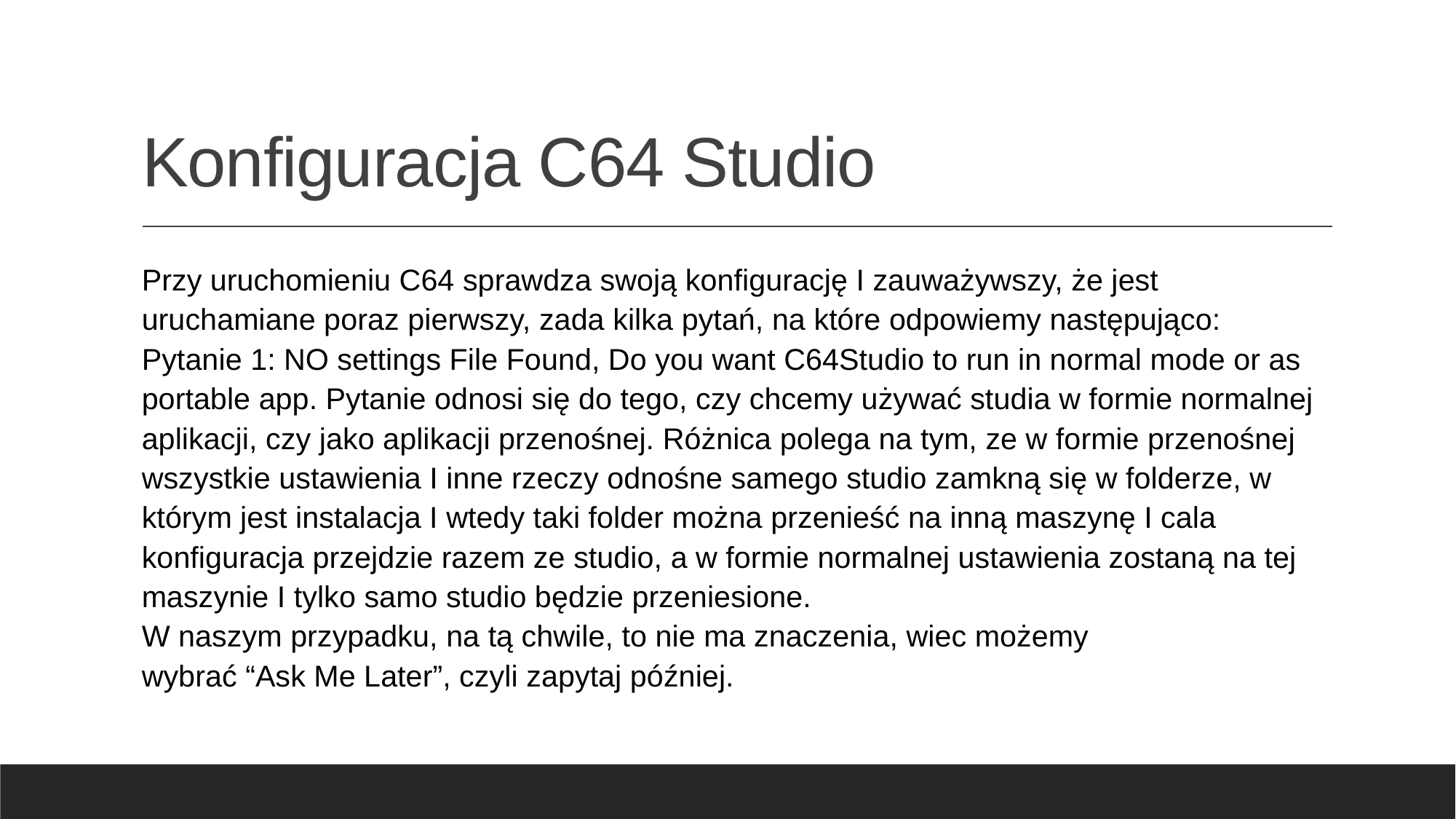

# Konfiguracja C64 Studio
Przy uruchomieniu C64 sprawdza swoją konfigurację I zauważywszy, że jest uruchamiane poraz pierwszy, zada kilka pytań, na które odpowiemy następująco:
Pytanie 1: NO settings File Found, Do you want C64Studio to run in normal mode or as portable app. Pytanie odnosi się do tego, czy chcemy używać studia w formie normalnej aplikacji, czy jako aplikacji przenośnej. Różnica polega na tym, ze w formie przenośnej wszystkie ustawienia I inne rzeczy odnośne samego studio zamkną się w folderze, w którym jest instalacja I wtedy taki folder można przenieść na inną maszynę I cala konfiguracja przejdzie razem ze studio, a w formie normalnej ustawienia zostaną na tej maszynie I tylko samo studio będzie przeniesione.
W naszym przypadku, na tą chwile, to nie ma znaczenia, wiec możemy wybrać “Ask Me Later”, czyli zapytaj później.